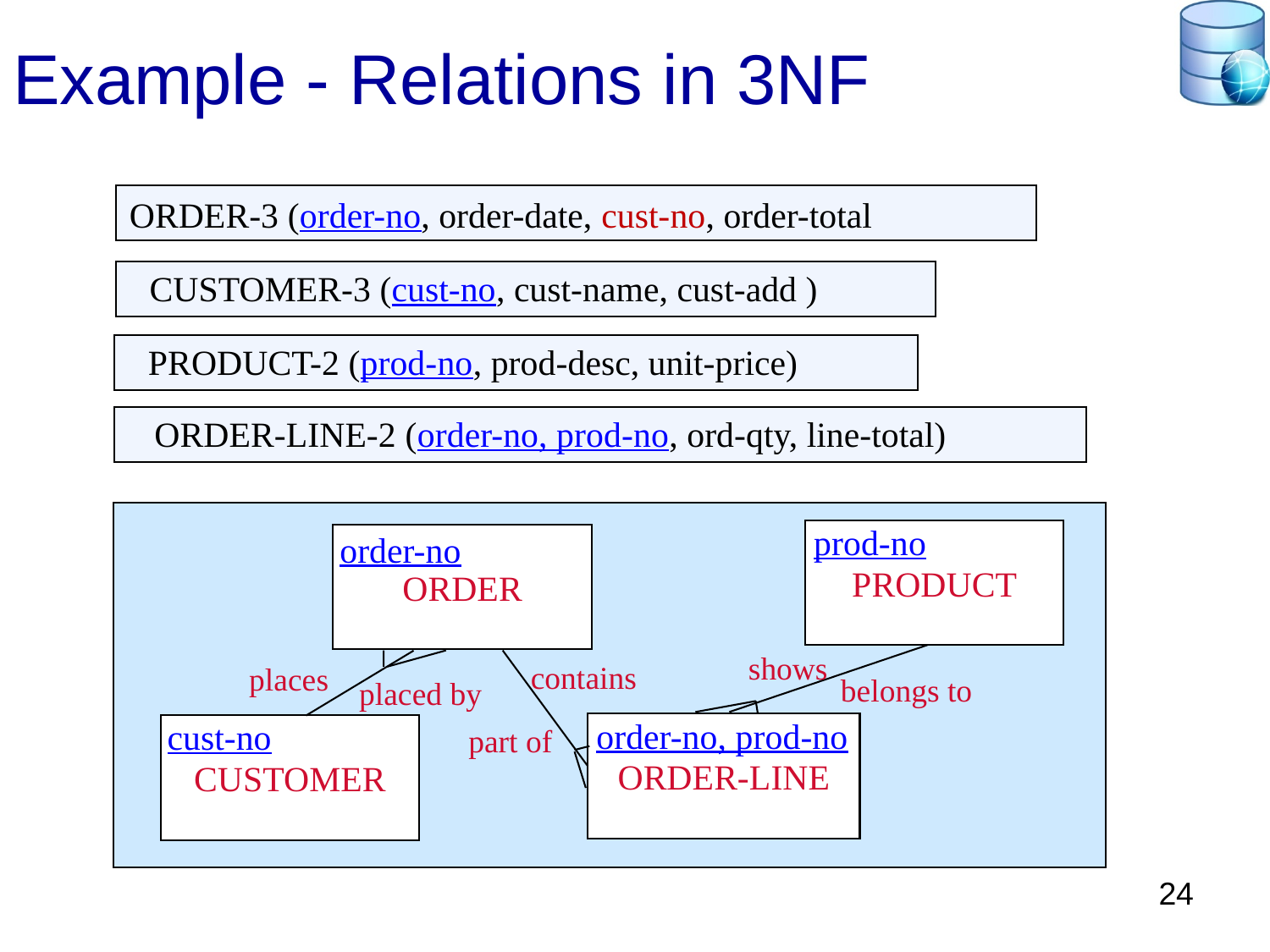

# Example - Relations in 3NF

ORDER-3 (order-no, order-date, cust-no, order-total
CUSTOMER-3 (cust-no, cust-name, cust-add )

PRODUCT-2 (prod-no, prod-desc, unit-price)

ORDER-LINE-2 (order-no, prod-no, ord-qty, line-total)

prod-no
PRODUCT
order-no
ORDER
shows

contains
places
belongs to
placed by

order-no, prod-no
cust-no
ORDER-LINE
part of
CUSTOMER

24